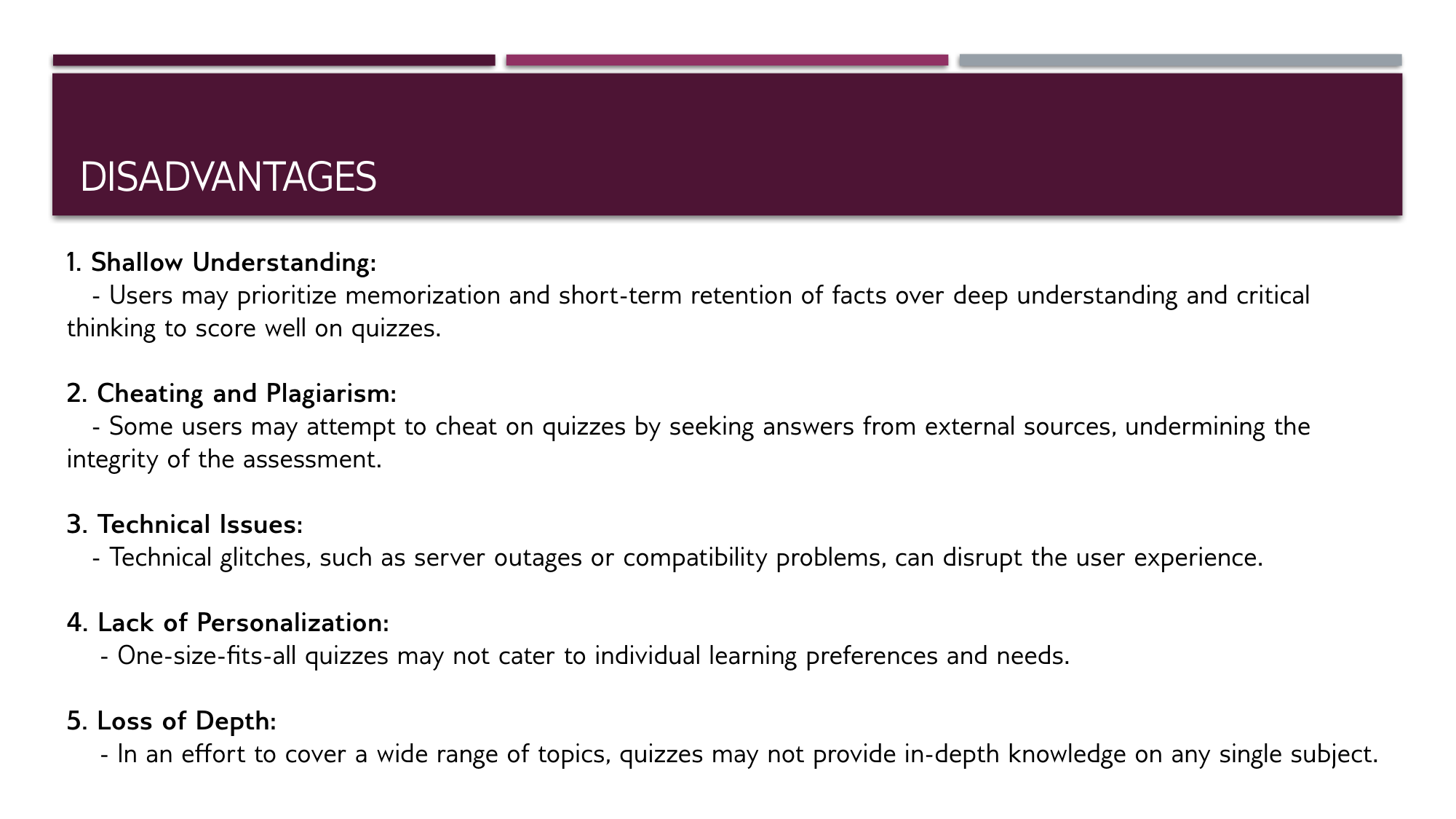

# disadvantages
1. Shallow Understanding:
   - Users may prioritize memorization and short-term retention of facts over deep understanding and critical thinking to score well on quizzes.

2. Cheating and Plagiarism:
   - Some users may attempt to cheat on quizzes by seeking answers from external sources, undermining the integrity of the assessment.

3. Technical Issues:
   - Technical glitches, such as server outages or compatibility problems, can disrupt the user experience.

4. Lack of Personalization:
    - One-size-fits-all quizzes may not cater to individual learning preferences and needs.

5. Loss of Depth:
    - In an effort to cover a wide range of topics, quizzes may not provide in-depth knowledge on any single subject.